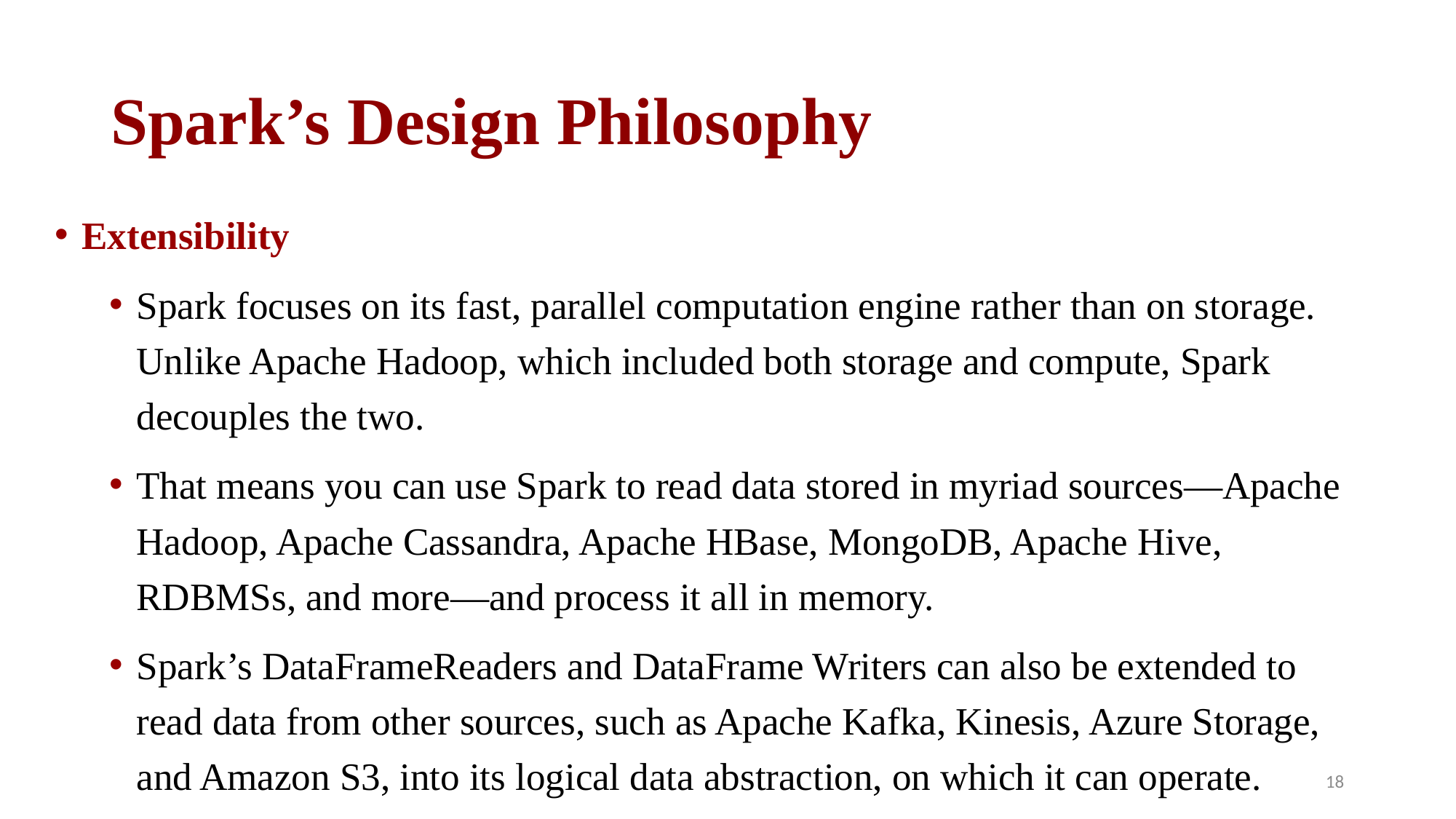

Spark’s Design Philosophy
Extensibility
Spark focuses on its fast, parallel computation engine rather than on storage. Unlike Apache Hadoop, which included both storage and compute, Spark decouples the two.
That means you can use Spark to read data stored in myriad sources—Apache Hadoop, Apache Cassandra, Apache HBase, MongoDB, Apache Hive, RDBMSs, and more—and process it all in memory.
Spark’s DataFrameReaders and DataFrame Writers can also be extended to read data from other sources, such as Apache Kafka, Kinesis, Azure Storage, and Amazon S3, into its logical data abstraction, on which it can operate.
18